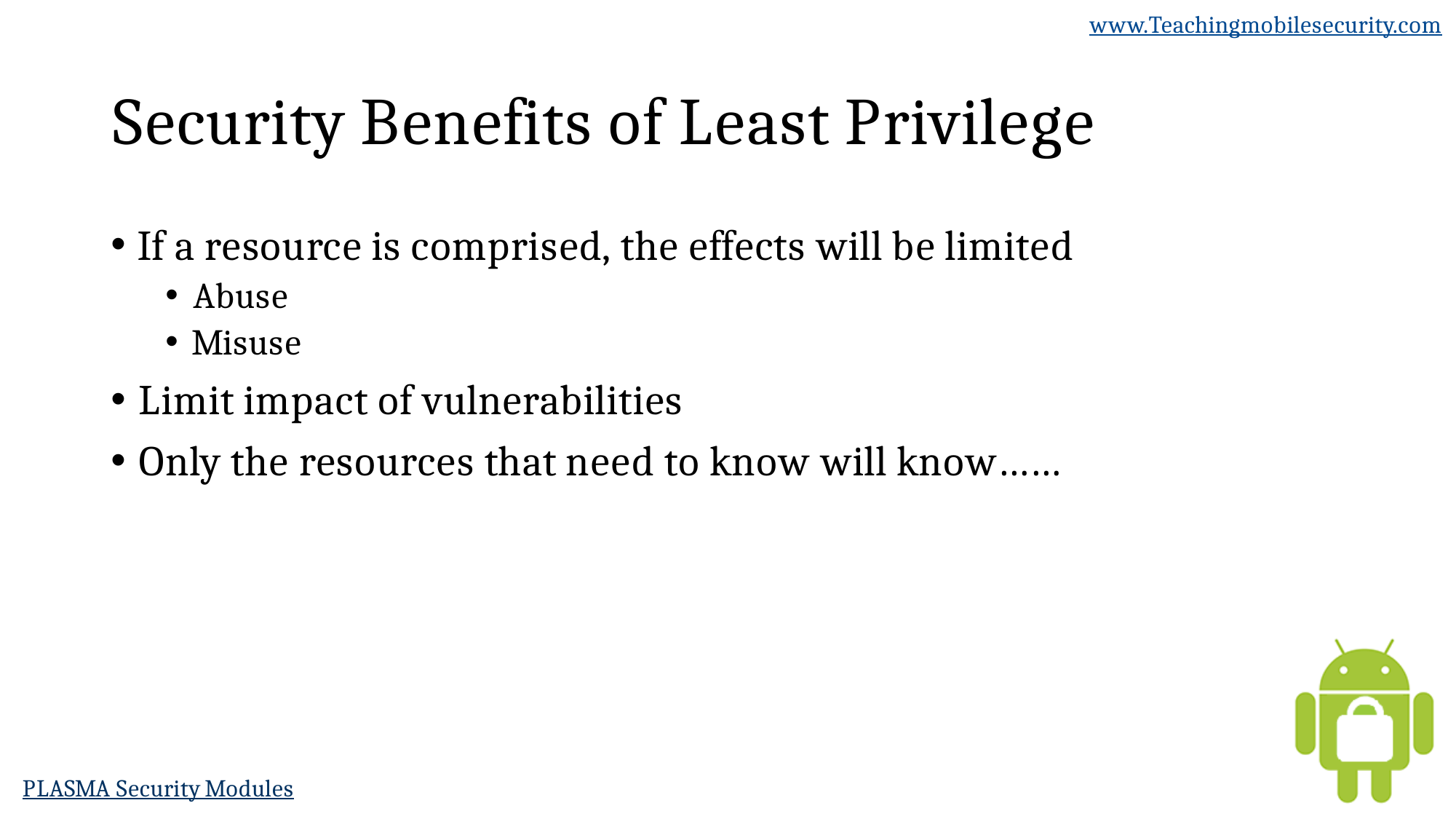

# Security Benefits of Least Privilege
If a resource is comprised, the effects will be limited
Abuse
Misuse
Limit impact of vulnerabilities
Only the resources that need to know will know……